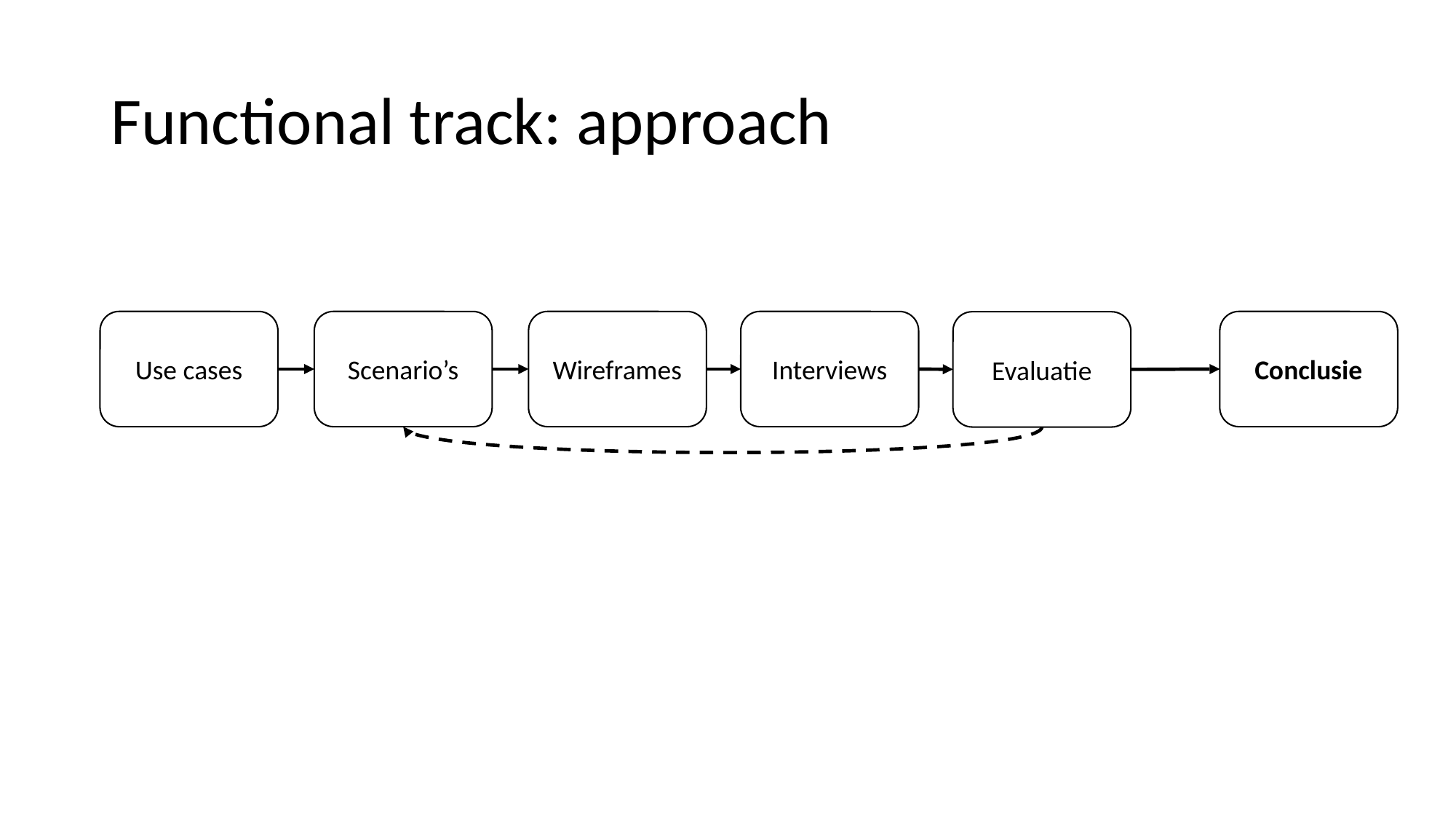

# Functional track: approach
Use cases
Scenario’s
Wireframes
Interviews
Conclusie
Evaluatie